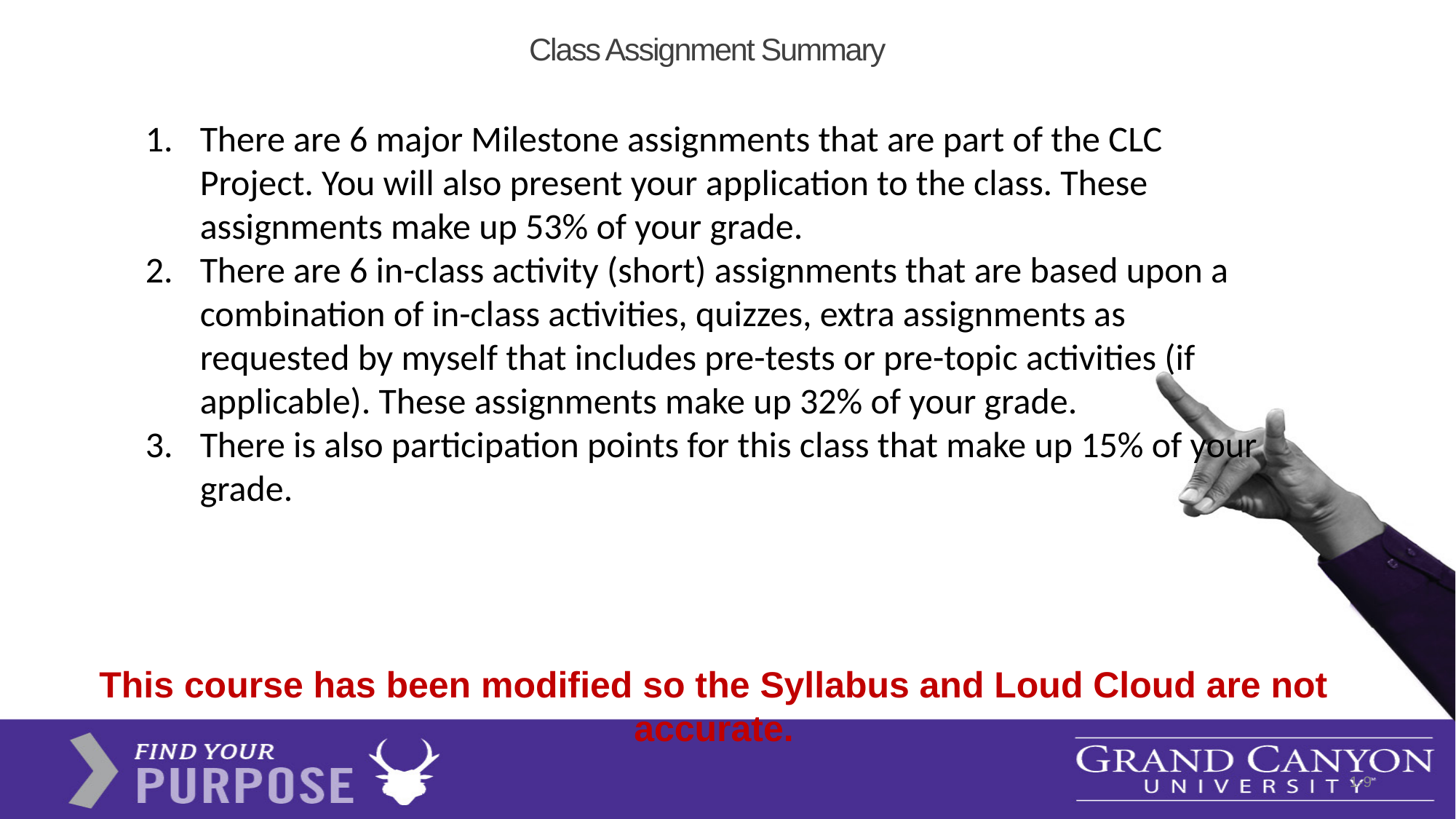

# Class Assignment Summary
There are 6 major Milestone assignments that are part of the CLC Project. You will also present your application to the class. These assignments make up 53% of your grade.
There are 6 in-class activity (short) assignments that are based upon a combination of in-class activities, quizzes, extra assignments as requested by myself that includes pre-tests or pre-topic activities (if applicable). These assignments make up 32% of your grade.
There is also participation points for this class that make up 15% of your grade.
This course has been modified so the Syllabus and Loud Cloud are not accurate.
1-9